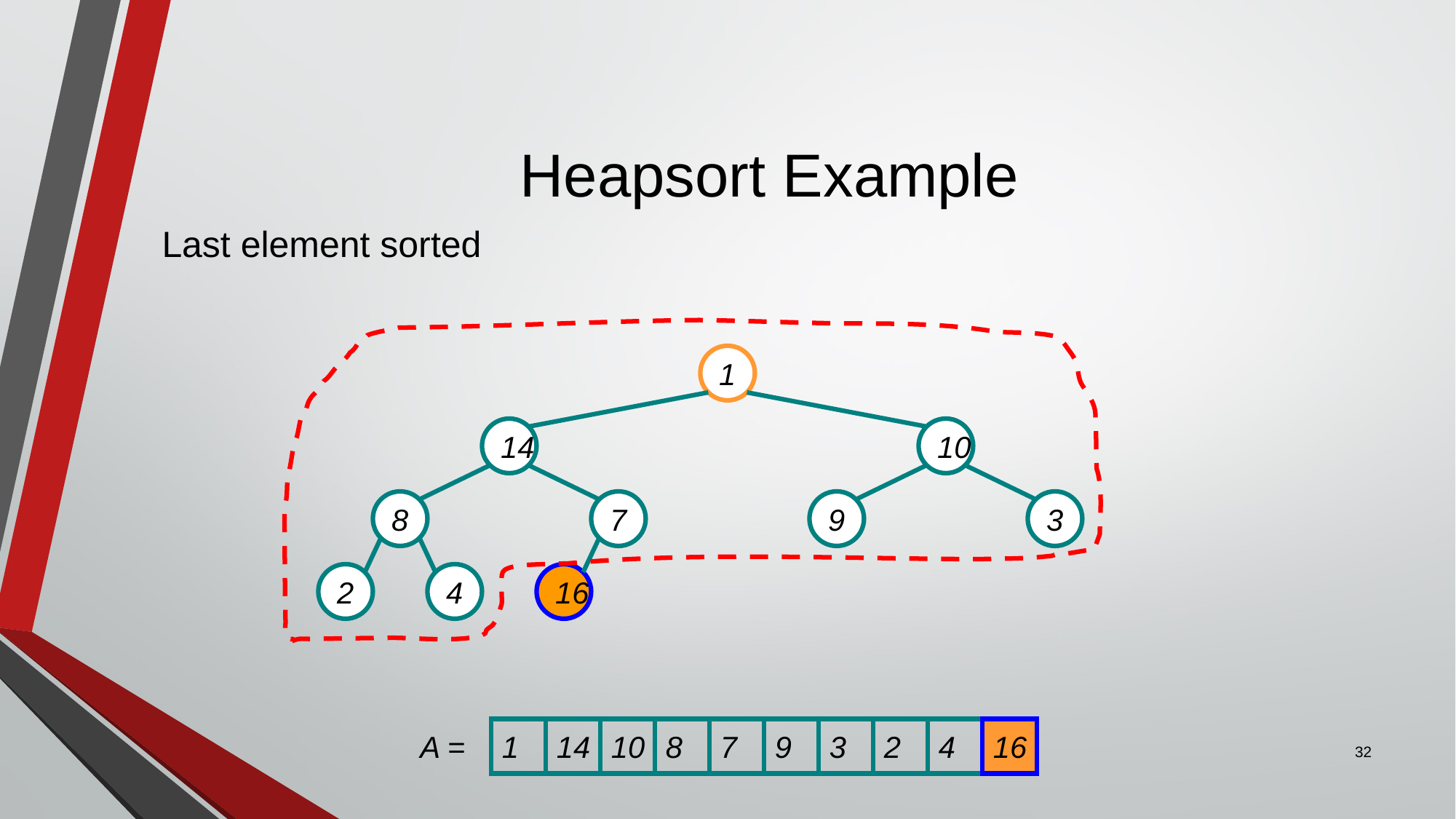

Last element sorted
# Heapsort Example

1
14
10
8
7
9
3
2
4
16
A =
1
14
10
8
7
9
3
2
4
16
32